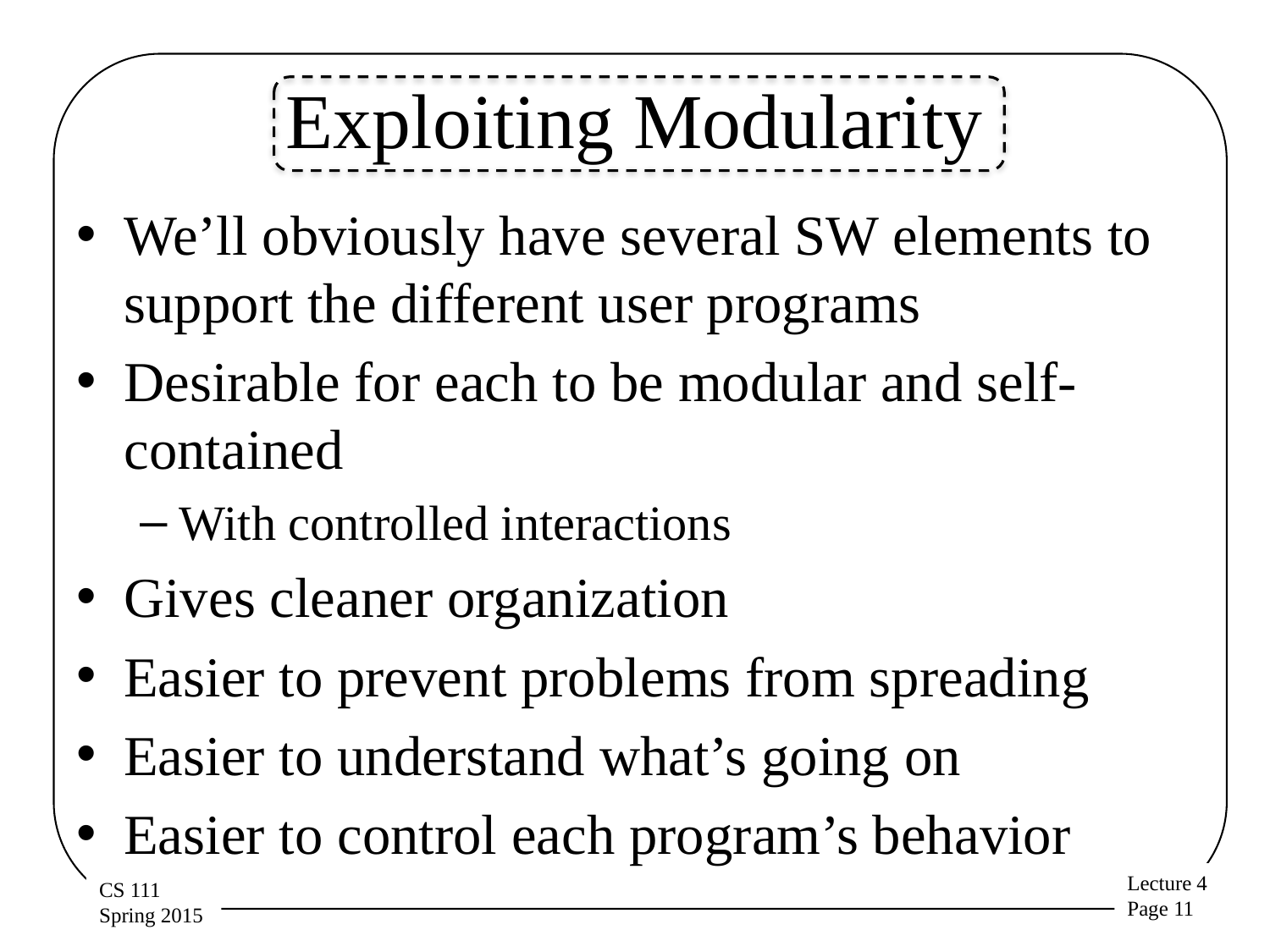

# Exploiting Modularity

We’ll obviously have several SW elements to support the different user programs
Desirable for each to be modular and self-contained
With controlled interactions
Gives cleaner organization
Easier to prevent problems from spreading
Easier to understand what’s going on
Easier to control each program’s behavior